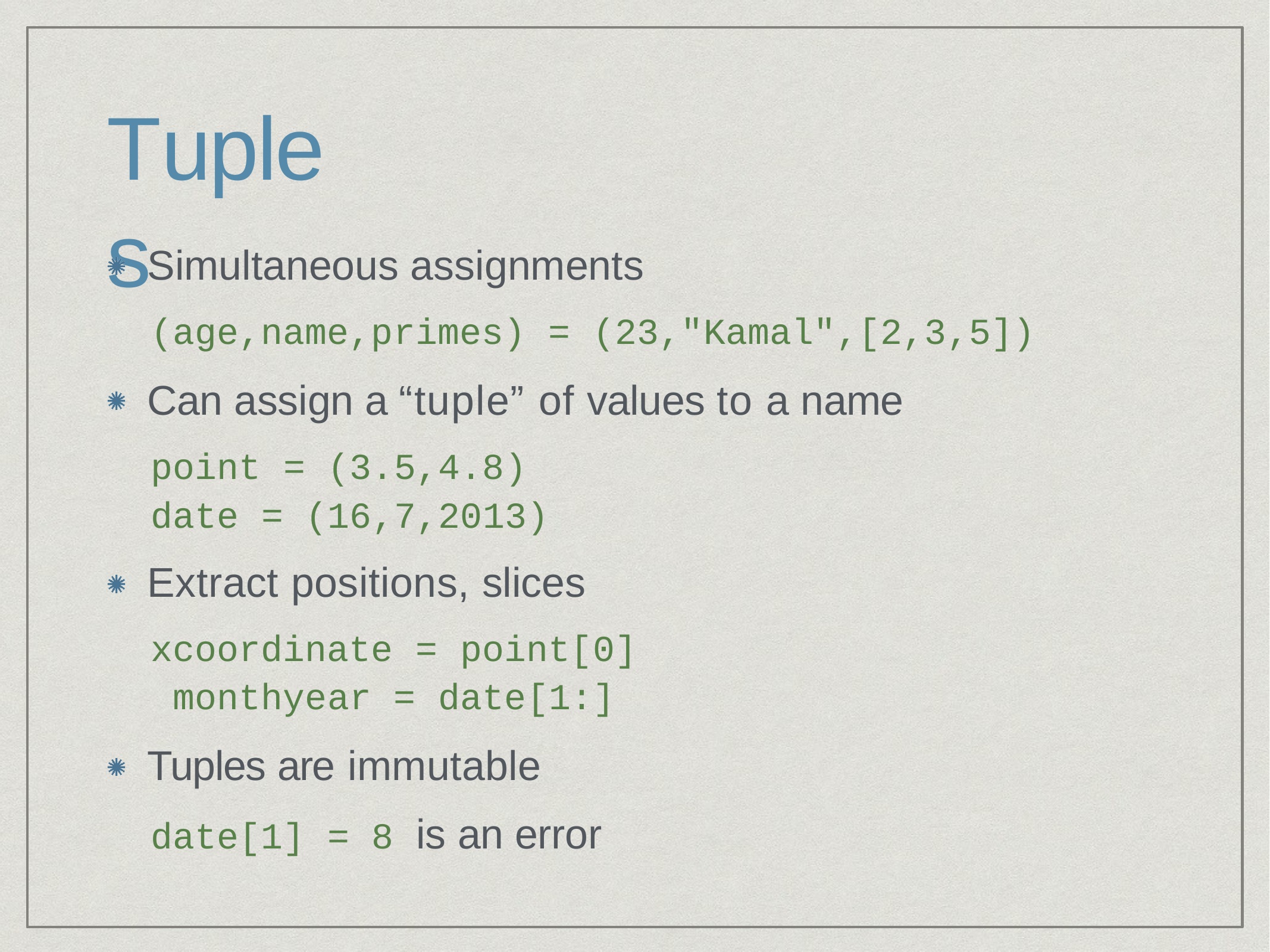

# Tuples
Simultaneous assignments
(age,name,primes) = (23,"Kamal",[2,3,5])
Can assign a “tuple” of values to a name
point = (3.5,4.8)
date = (16,7,2013)
Extract positions, slices
xcoordinate = point[0]  monthyear = date[1:]
Tuples are immutable
date[1] = 8 is an error